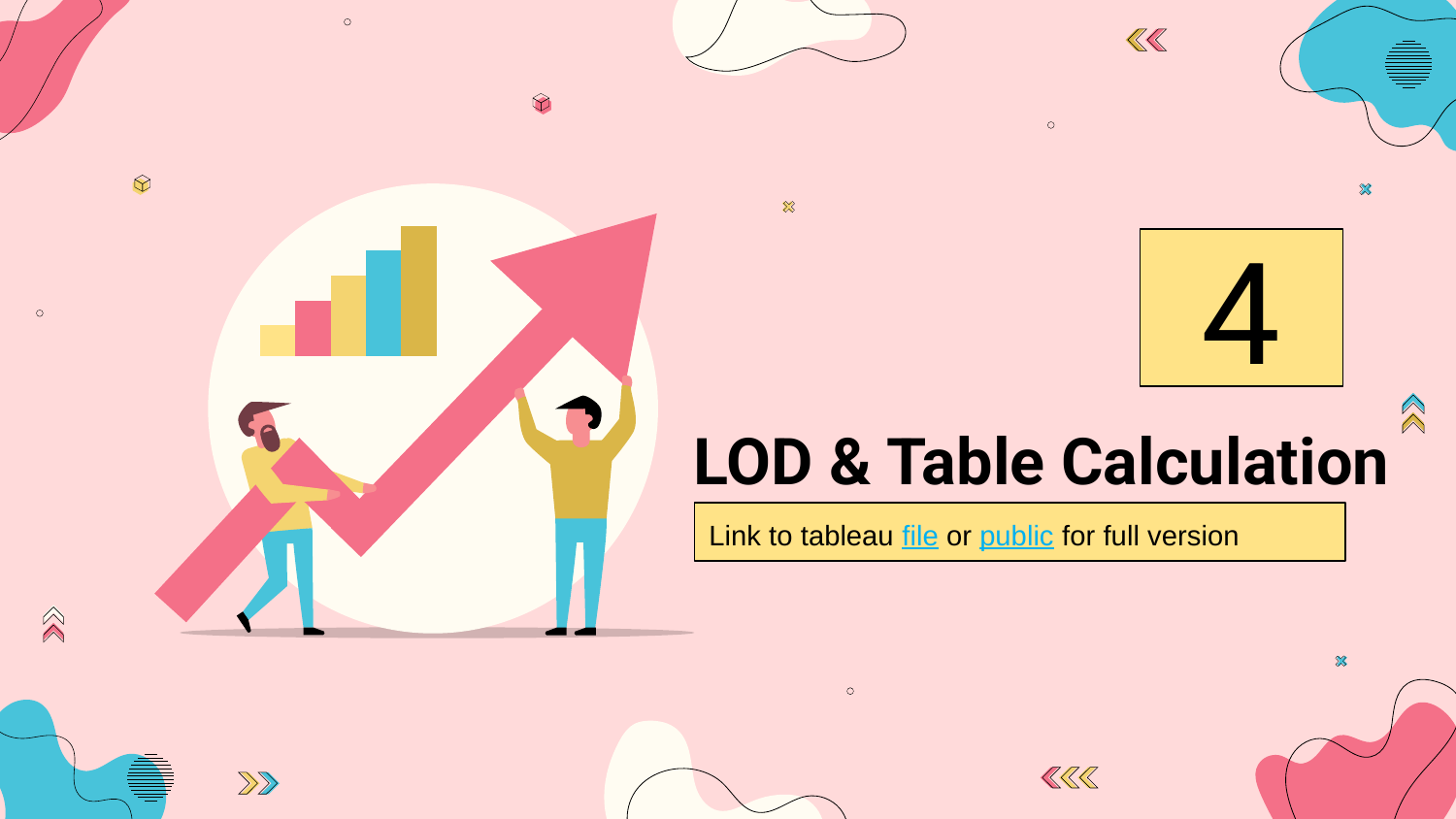

4
# LOD & Table Calculation
Link to tableau file or public for full version